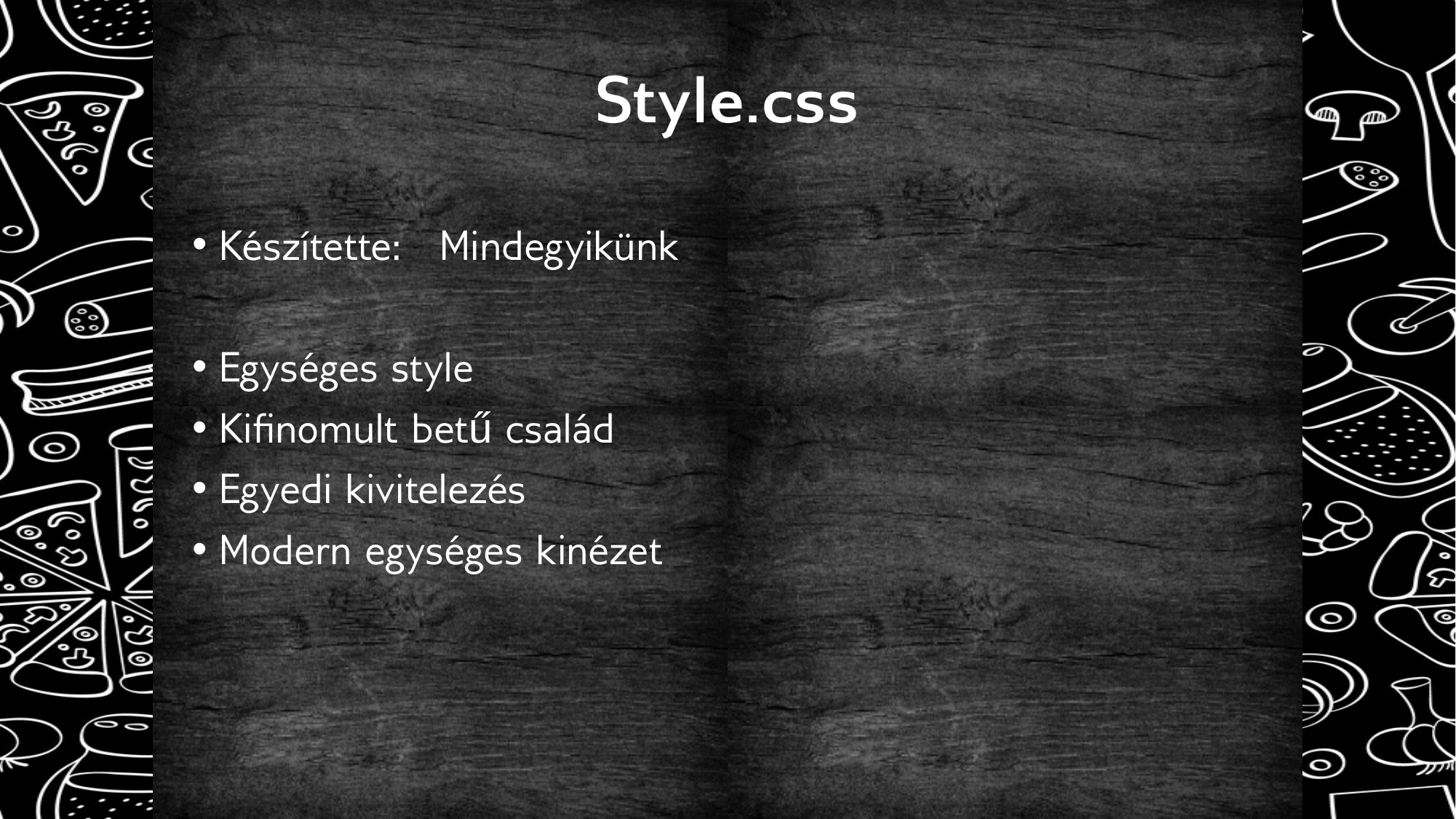

# Style.css
Készítette:   Mindegyikünk

Egységes style
Kifinomult betű család
Egyedi kivitelezés
Modern egységes kinézet